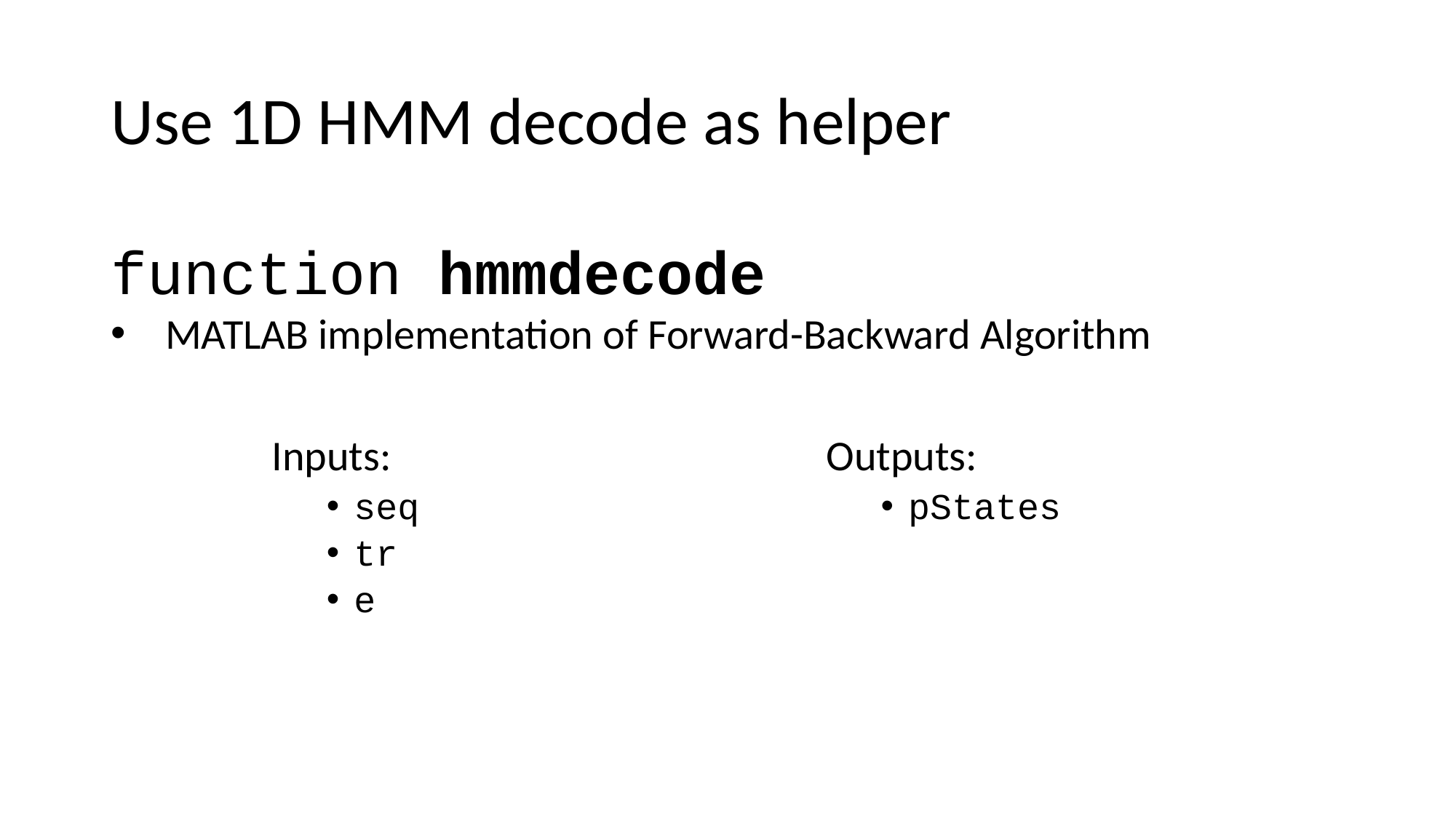

# Use 1D HMM decode as helper
function hmmdecode
MATLAB implementation of Forward-Backward Algorithm
Inputs:
seq
tr
e
Outputs:
pStates